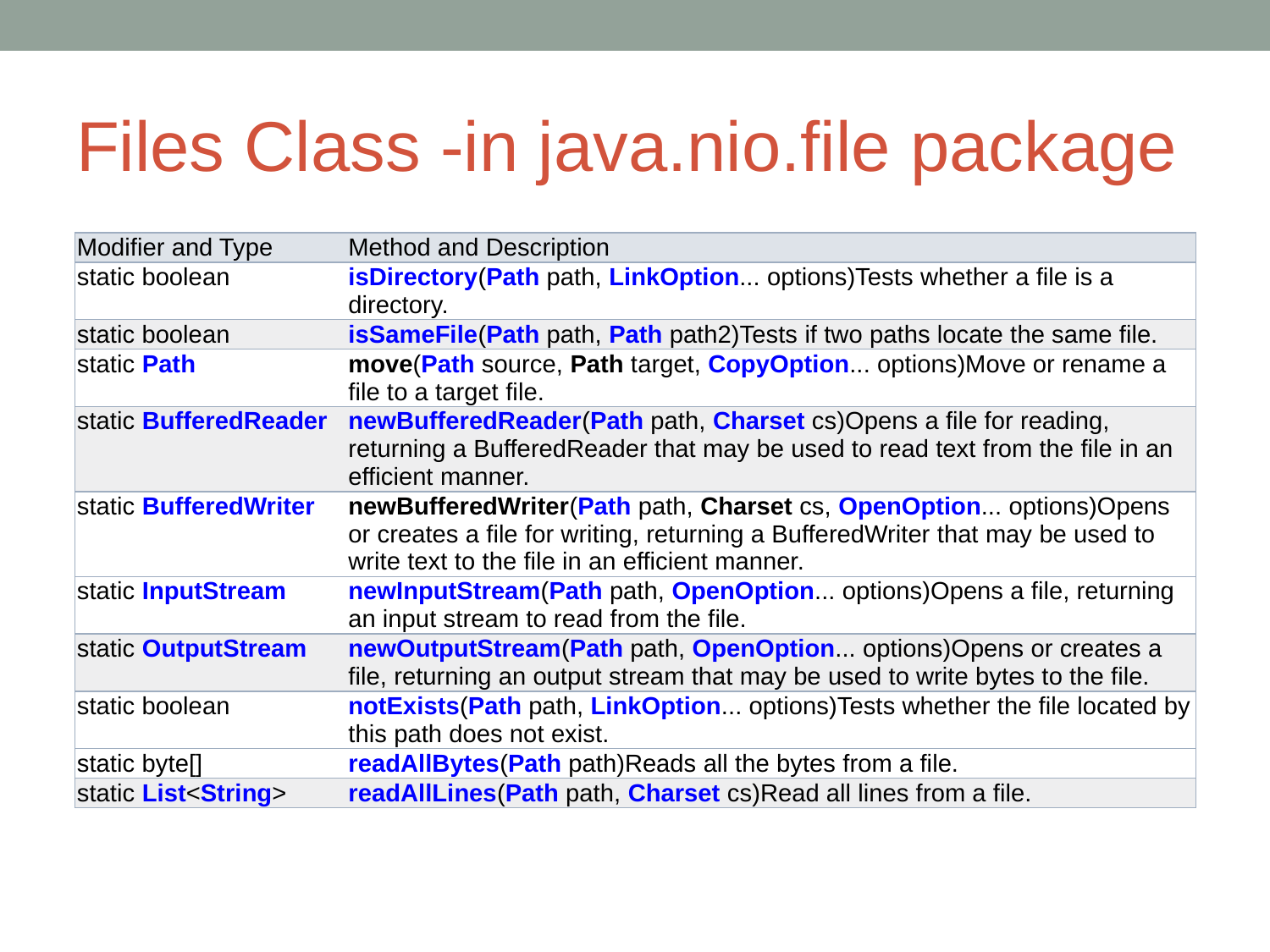

# Files Class -in java.nio.file package
| Modifier and Type | Method and Description |
| --- | --- |
| static boolean | isDirectory(Path path, LinkOption... options)Tests whether a file is a directory. |
| static boolean | isSameFile(Path path, Path path2)Tests if two paths locate the same file. |
| static Path | move(Path source, Path target, CopyOption... options)Move or rename a file to a target file. |
| static BufferedReader | newBufferedReader(Path path, Charset cs)Opens a file for reading, returning a BufferedReader that may be used to read text from the file in an efficient manner. |
| static BufferedWriter | newBufferedWriter(Path path, Charset cs, OpenOption... options)Opens or creates a file for writing, returning a BufferedWriter that may be used to write text to the file in an efficient manner. |
| static InputStream | newInputStream(Path path, OpenOption... options)Opens a file, returning an input stream to read from the file. |
| static OutputStream | newOutputStream(Path path, OpenOption... options)Opens or creates a file, returning an output stream that may be used to write bytes to the file. |
| static boolean | notExists(Path path, LinkOption... options)Tests whether the file located by this path does not exist. |
| static byte[] | readAllBytes(Path path)Reads all the bytes from a file. |
| static List<String> | readAllLines(Path path, Charset cs)Read all lines from a file. |